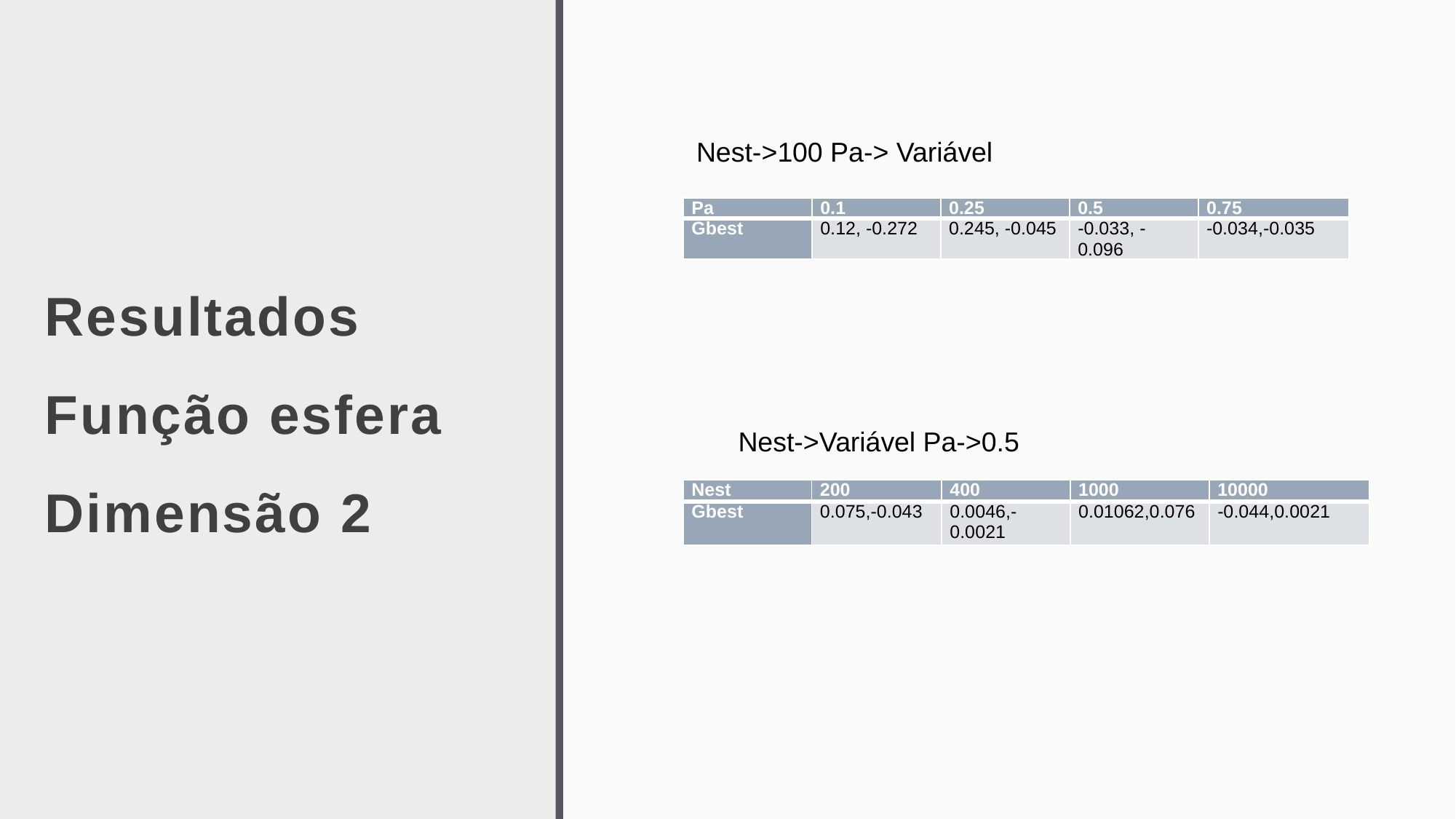

# Resultados Função esfera Dimensão 2
Nest->100 Pa-> Variável
| Pa | 0.1 | 0.25 | 0.5 | 0.75 |
| --- | --- | --- | --- | --- |
| Gbest | 0.12, -0.272 | 0.245, -0.045 | -0.033, -0.096 | -0.034,-0.035 |
Nest->Variável Pa->0.5
| Nest | 200 | 400 | 1000 | 10000 |
| --- | --- | --- | --- | --- |
| Gbest | 0.075,-0.043 | 0.0046,-0.0021 | 0.01062,0.076 | -0.044,0.0021 |